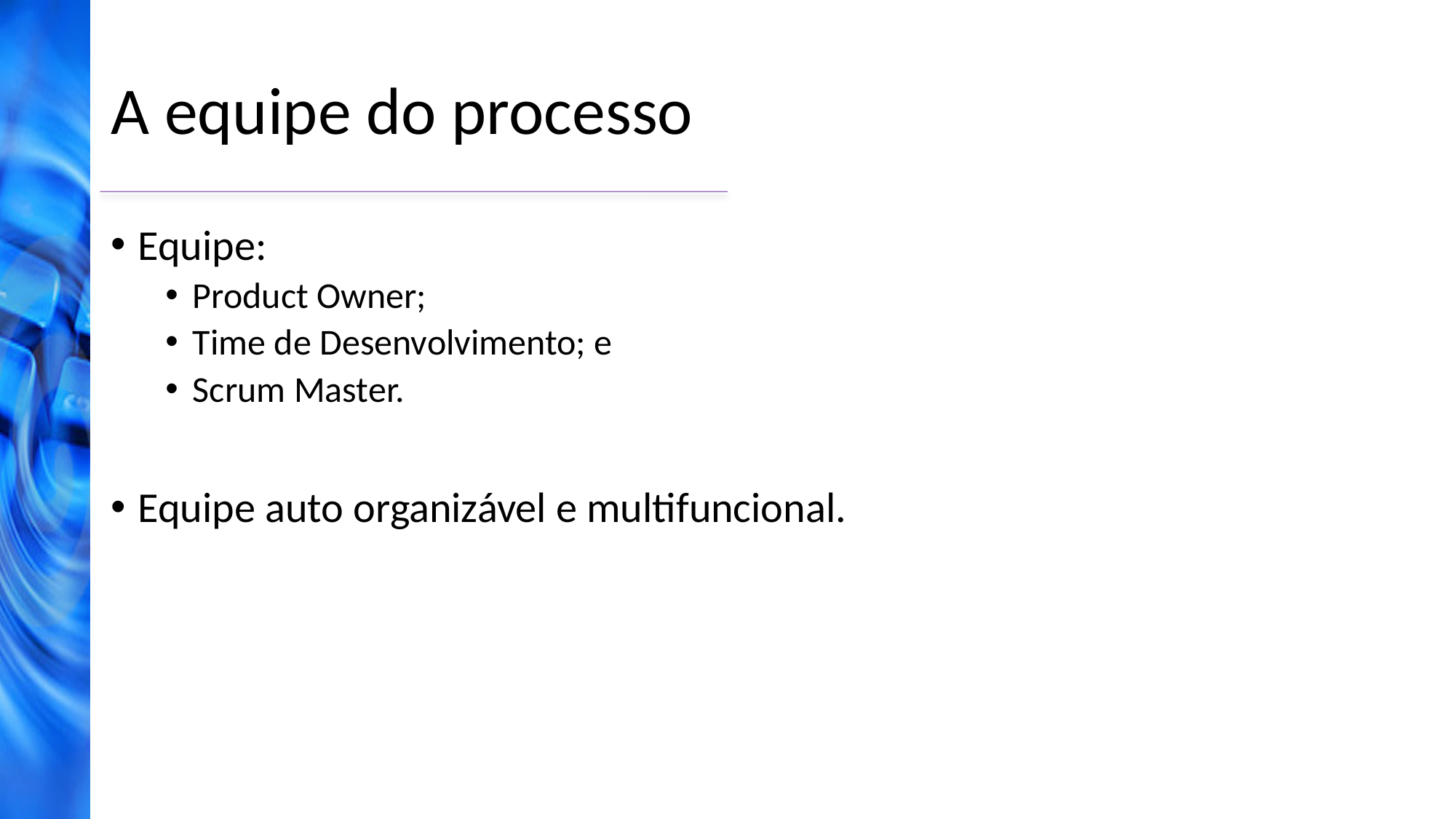

# A equipe do processo
Equipe:
Product Owner;
Time de Desenvolvimento; e
Scrum Master.

Equipe auto organizável e multifuncional.